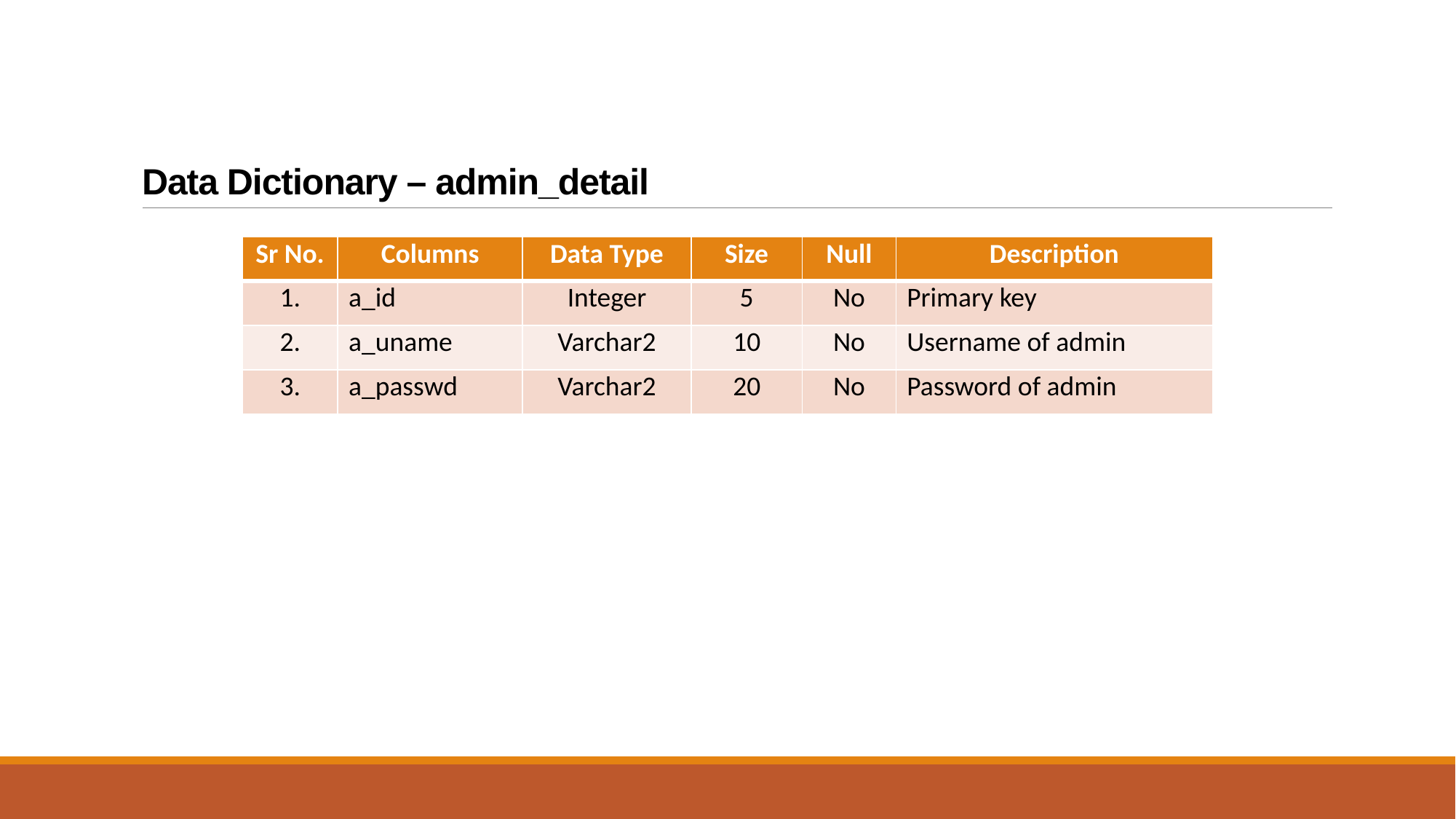

# Data Dictionary – admin_detail
| Sr No. | Columns | Data Type | Size | Null | Description |
| --- | --- | --- | --- | --- | --- |
| 1. | a\_id | Integer | 5 | No | Primary key |
| 2. | a\_uname | Varchar2 | 10 | No | Username of admin |
| 3. | a\_passwd | Varchar2 | 20 | No | Password of admin |